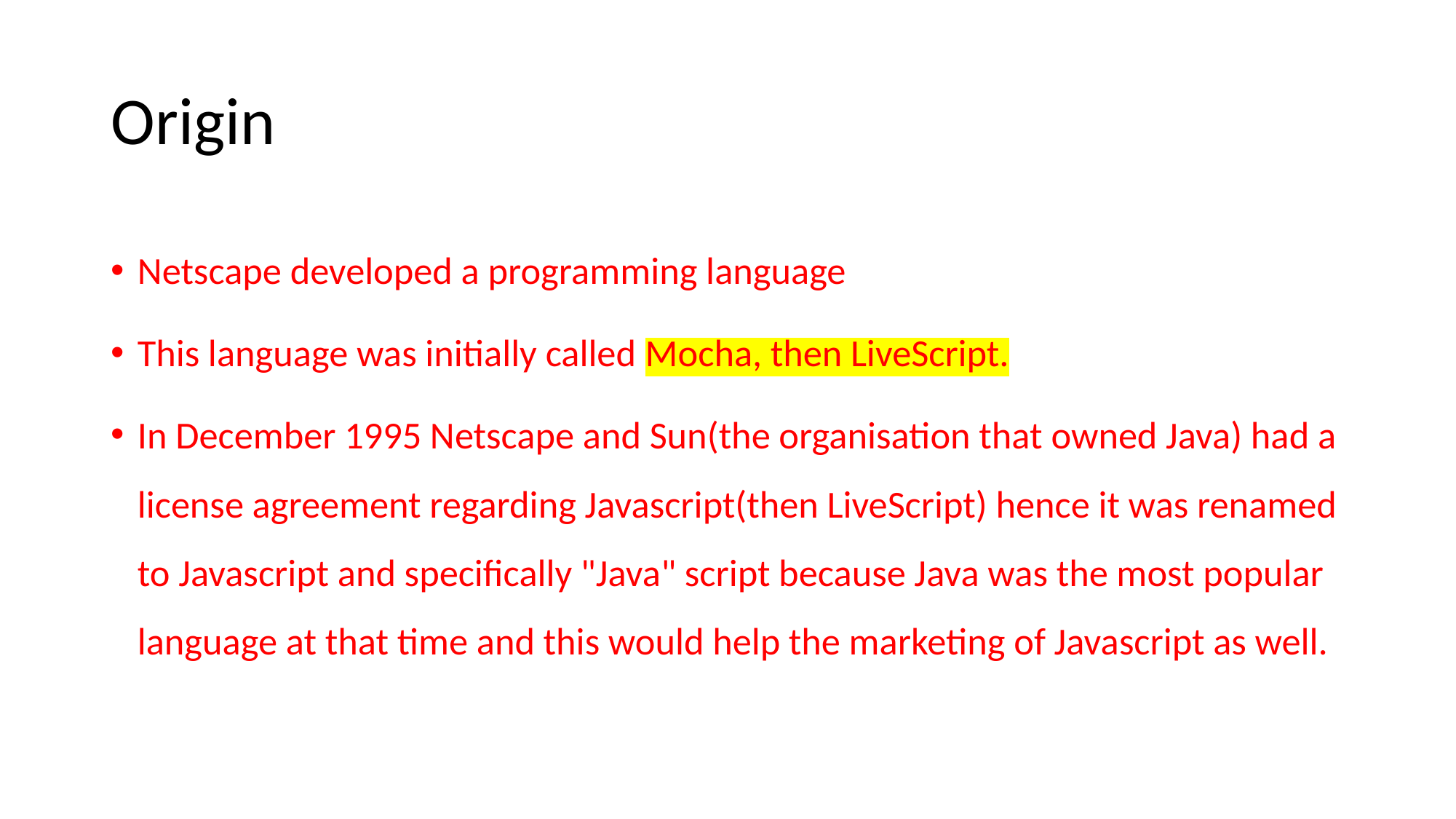

# Origin
Netscape developed a programming language
This language was initially called Mocha, then LiveScript.
In December 1995 Netscape and Sun(the organisation that owned Java) had a license agreement regarding Javascript(then LiveScript) hence it was renamed to Javascript and specifically "Java" script because Java was the most popular language at that time and this would help the marketing of Javascript as well.